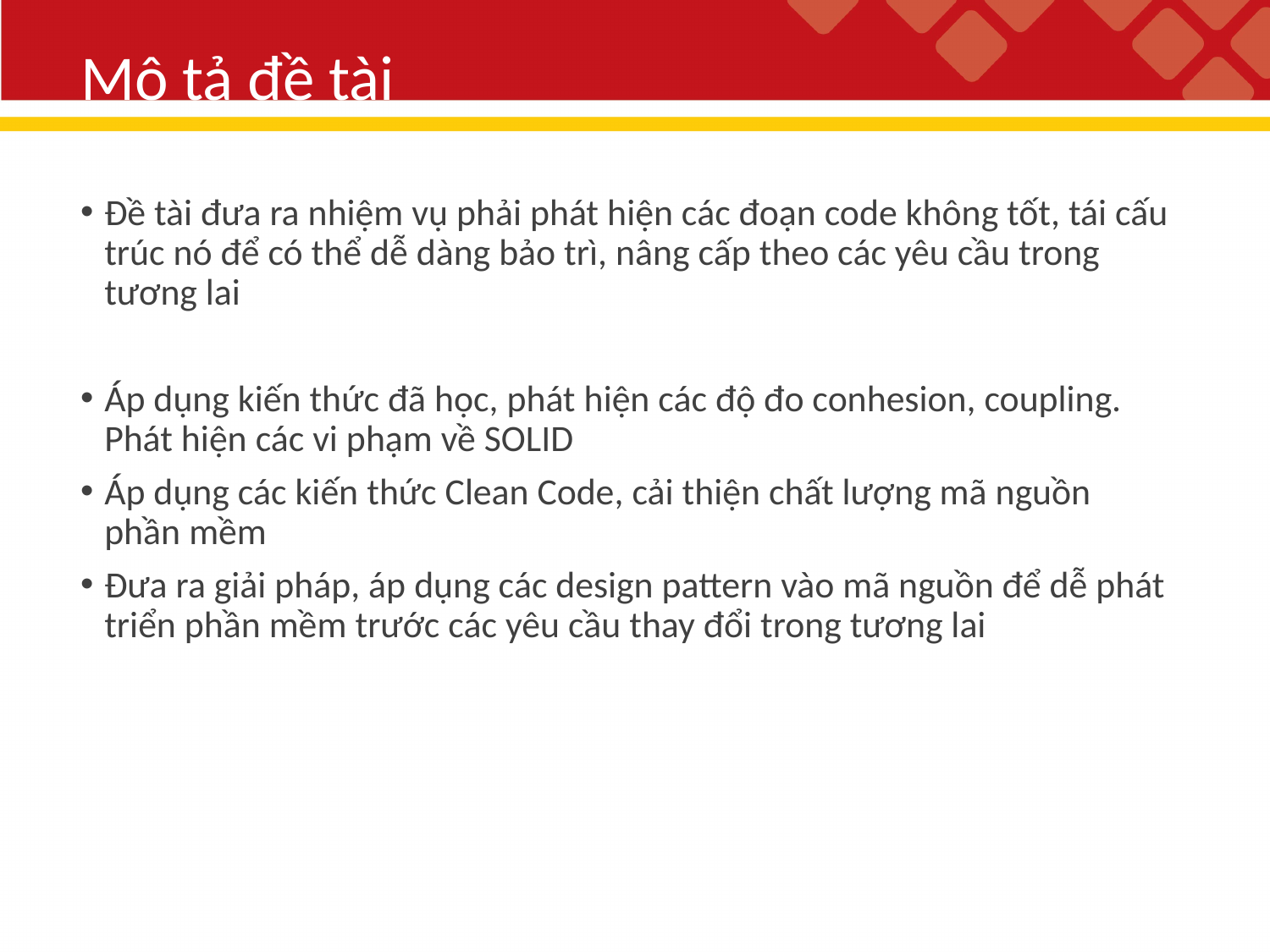

# Mô tả đề tài
Đề tài đưa ra nhiệm vụ phải phát hiện các đoạn code không tốt, tái cấu trúc nó để có thể dễ dàng bảo trì, nâng cấp theo các yêu cầu trong tương lai

Áp dụng kiến thức đã học, phát hiện các độ đo conhesion, coupling. Phát hiện các vi phạm về SOLID
Áp dụng các kiến thức Clean Code, cải thiện chất lượng mã nguồn phần mềm
Đưa ra giải pháp, áp dụng các design pattern vào mã nguồn để dễ phát triển phần mềm trước các yêu cầu thay đổi trong tương lai